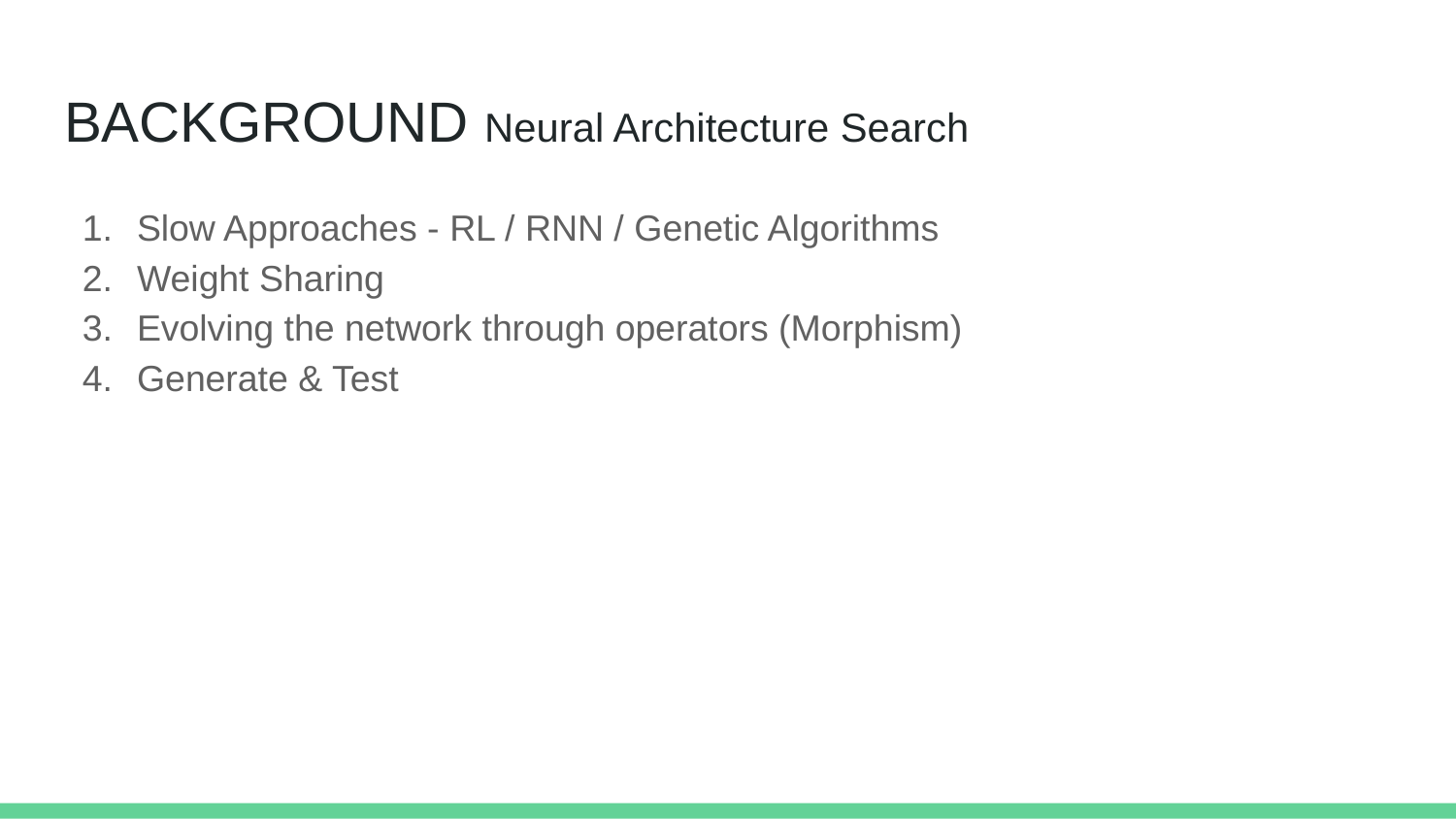

# BACKGROUND Neural Architecture Search
Slow Approaches - RL / RNN / Genetic Algorithms
Weight Sharing
Evolving the network through operators (Morphism)
Generate & Test